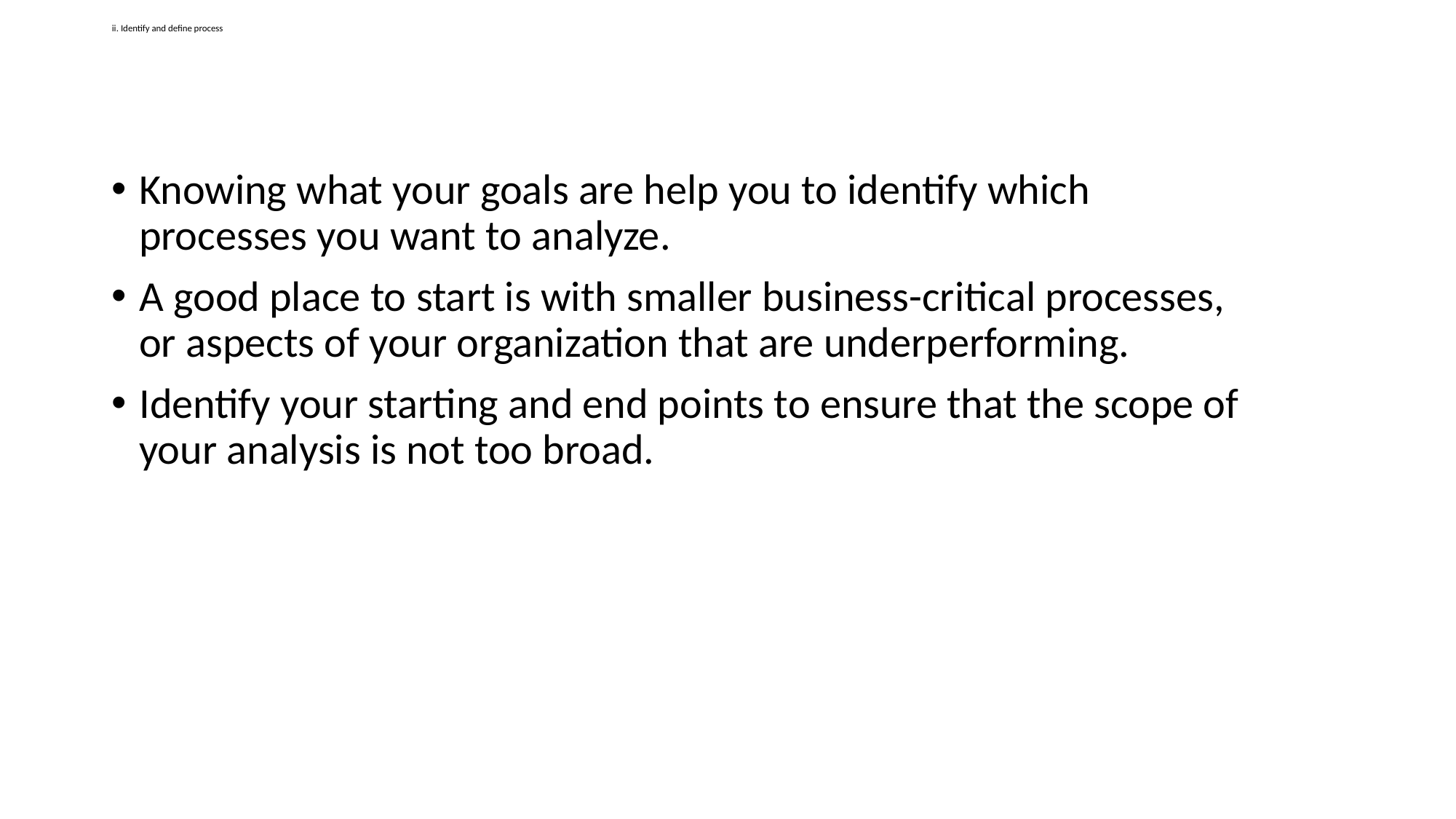

# ii. Identify and define process
Knowing what your goals are help you to identify which processes you want to analyze.
A good place to start is with smaller business-critical processes, or aspects of your organization that are underperforming.
Identify your starting and end points to ensure that the scope of your analysis is not too broad.